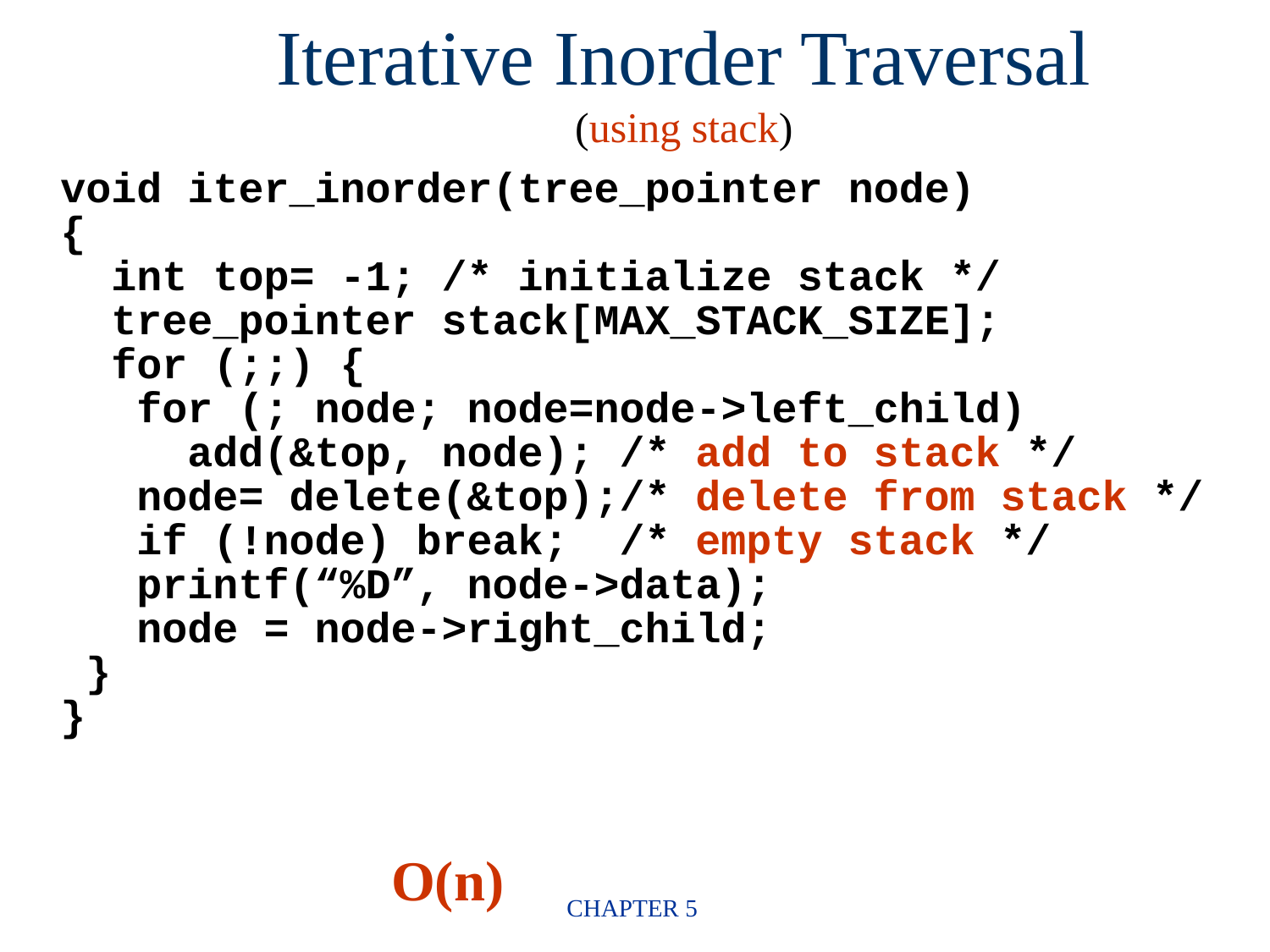

Iterative Inorder Traversal
(using stack)
void iter_inorder(tree_pointer node)
{
  int top= -1; /* initialize stack */
  tree_pointer stack[MAX_STACK_SIZE];
  for (;;) {
   for (; node; node=node->left_child)
     add(&top, node); /* add to stack */
   node= delete(&top);/* delete from stack */
   if (!node) break;  /* empty stack */
   printf(“%D”, node->data);
   node = node->right_child;
 }
}
O(n)
CHAPTER 5
24